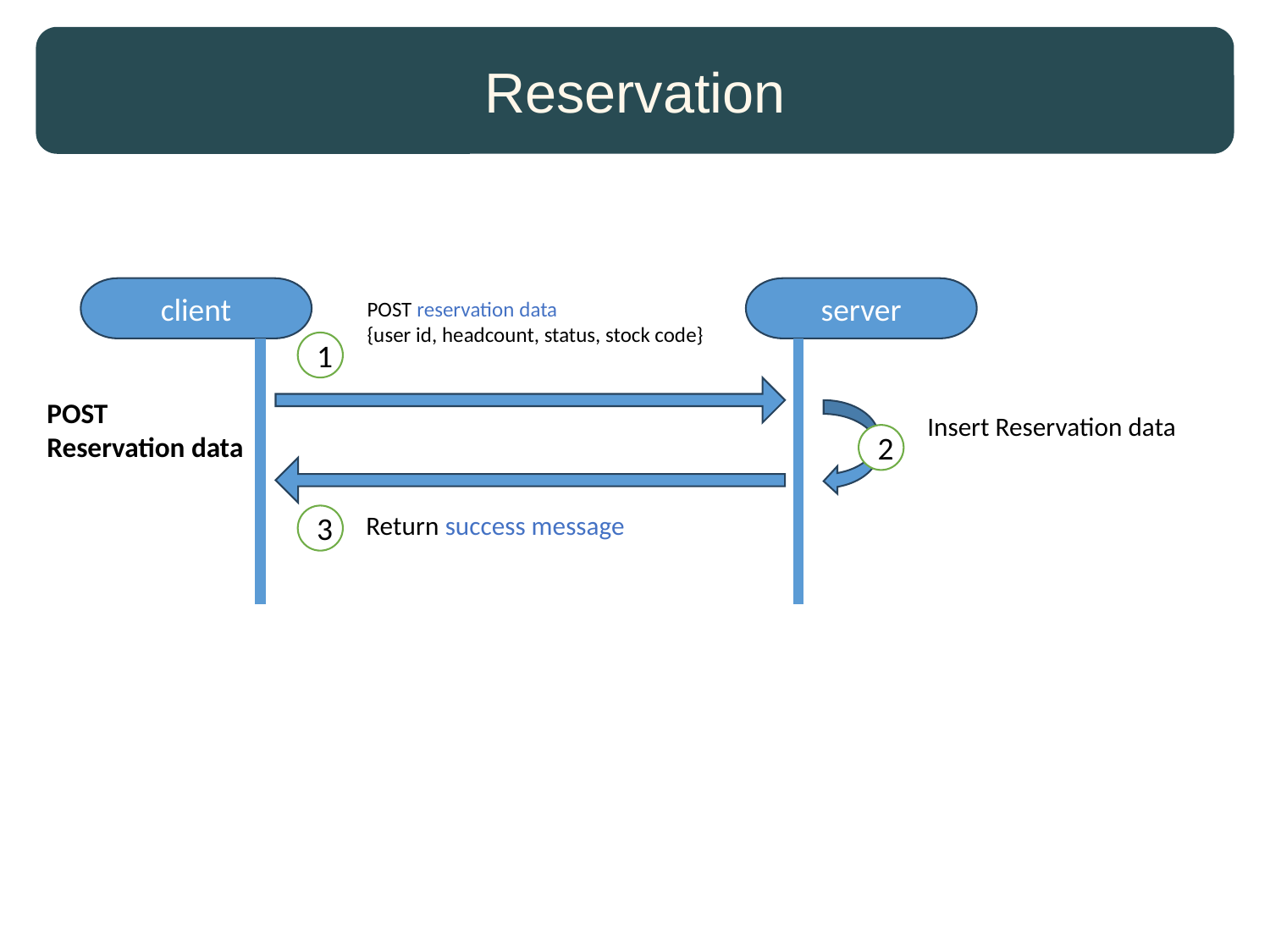

Reservation
client
server
POST reservation data
{user id, headcount, status, stock code}
1

POST
Reservation data

Insert Reservation data
2

Return success message
3